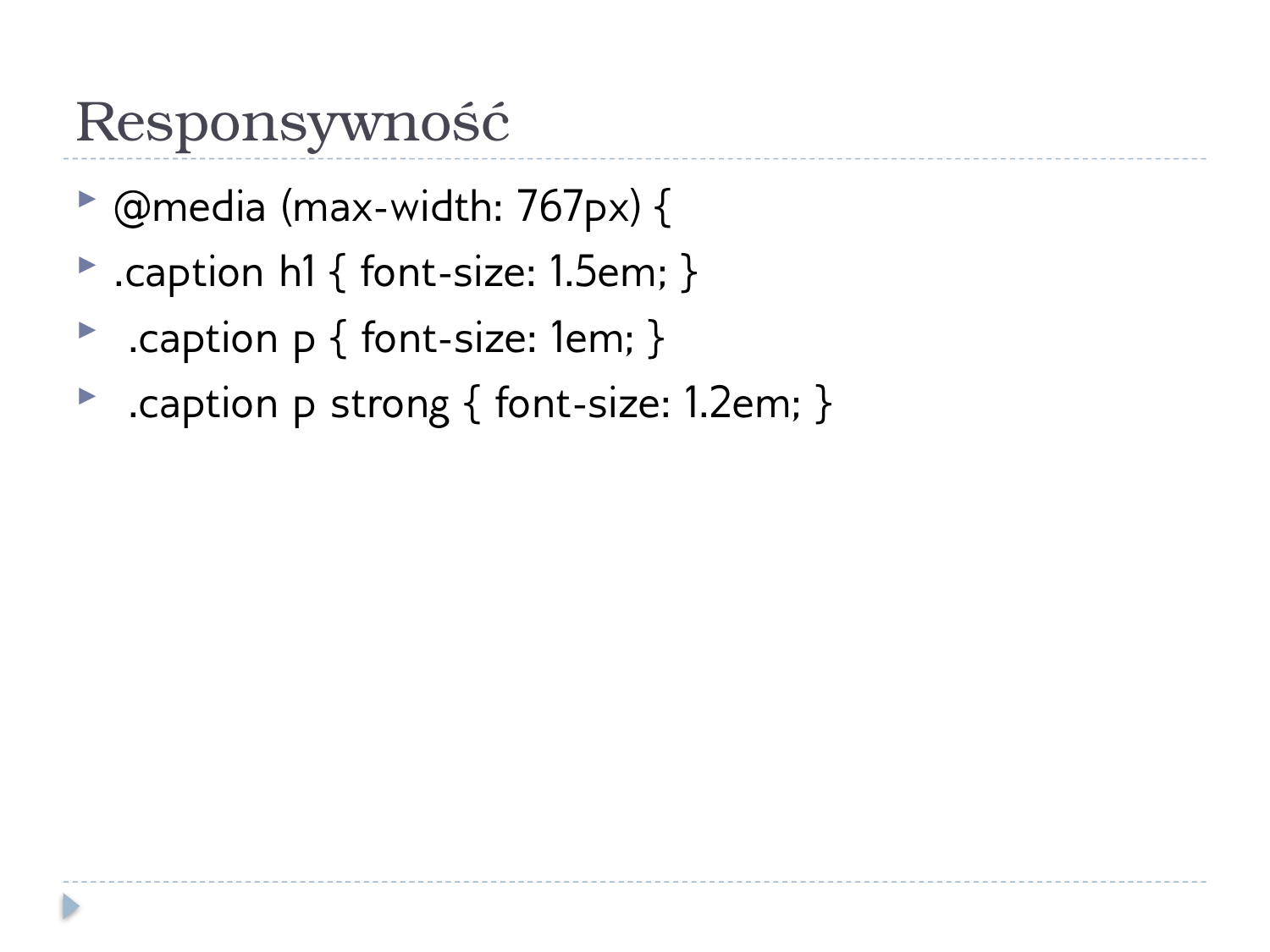

# Responsywność
@media (max-width: 767px) {
.caption h1 { font-size: 1.5em; }
 .caption p { font-size: 1em; }
 .caption p strong { font-size: 1.2em; }